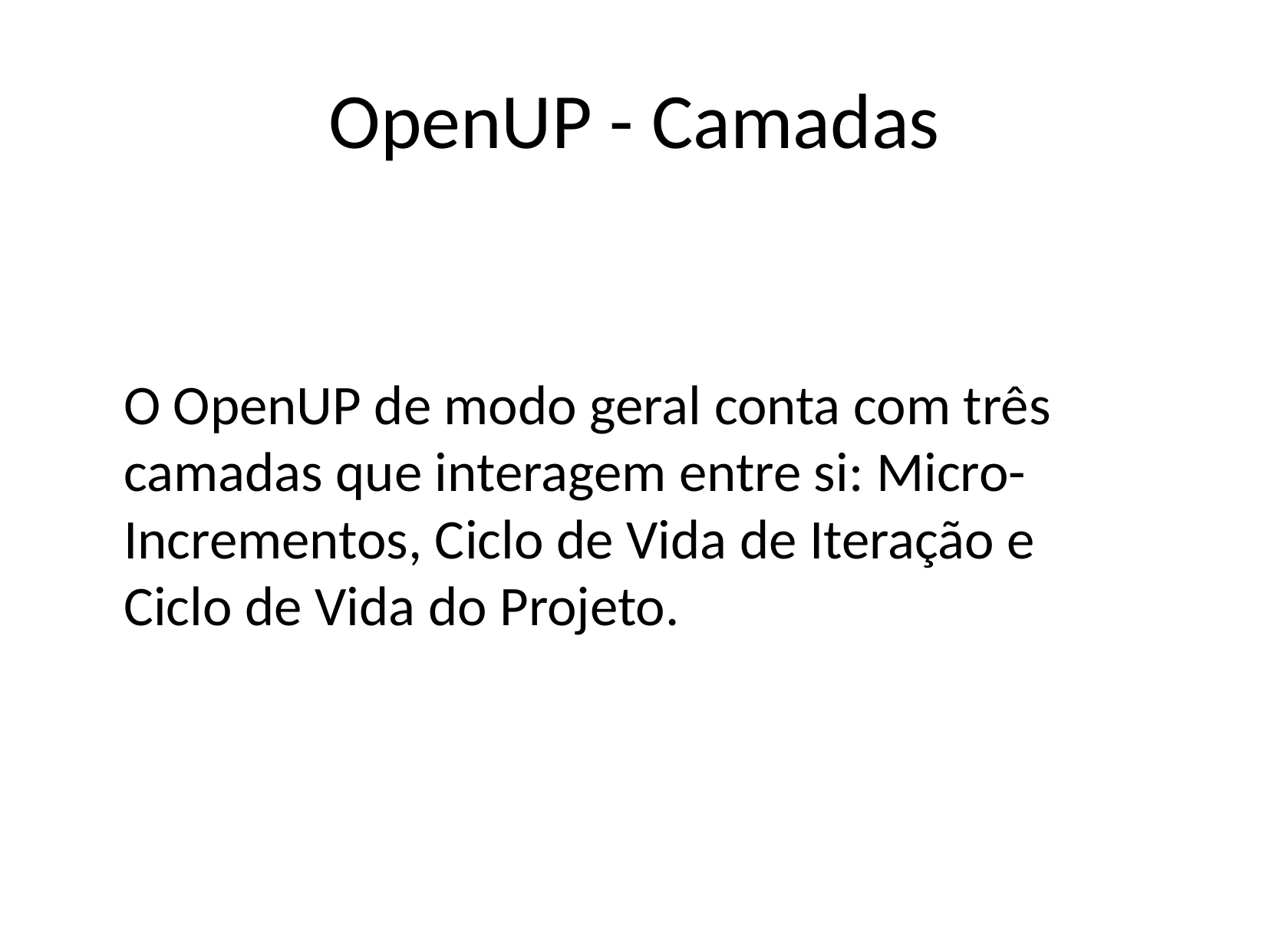

# OpenUP - Camadas

	O OpenUP de modo geral conta com três camadas que interagem entre si: Micro-Incrementos, Ciclo de Vida de Iteração e Ciclo de Vida do Projeto.